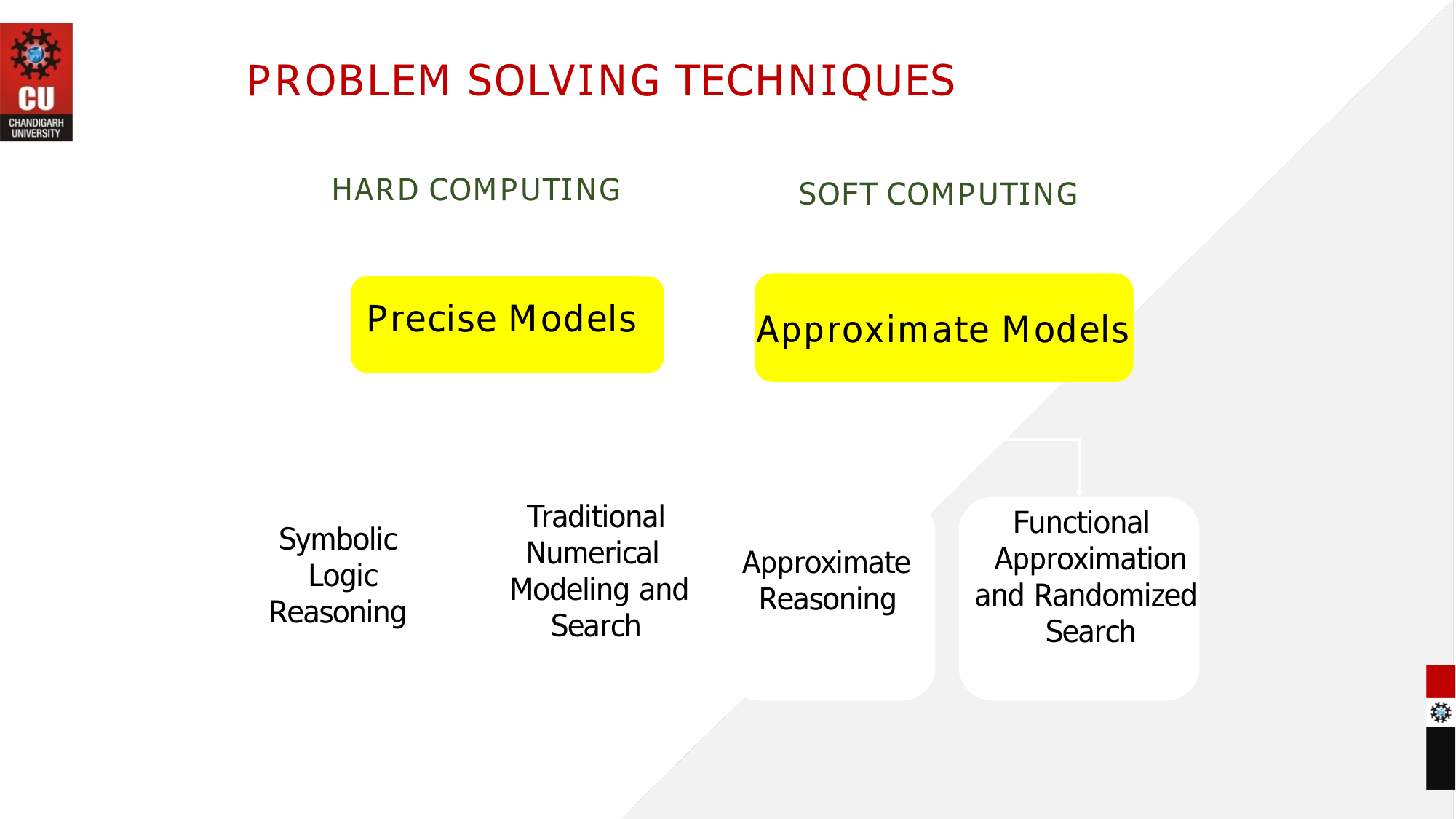

# PROBLEM SOLVING TECHNIQUES
HARD COMPUTING
SOFT COMPUTING
Approximate Models

Precise Models
Traditional Numerical
 Modeling and Search

Functional
Approximation
and Randomized
Search

Symbolic
Logic
Reasoning
Approximate
Reasoning